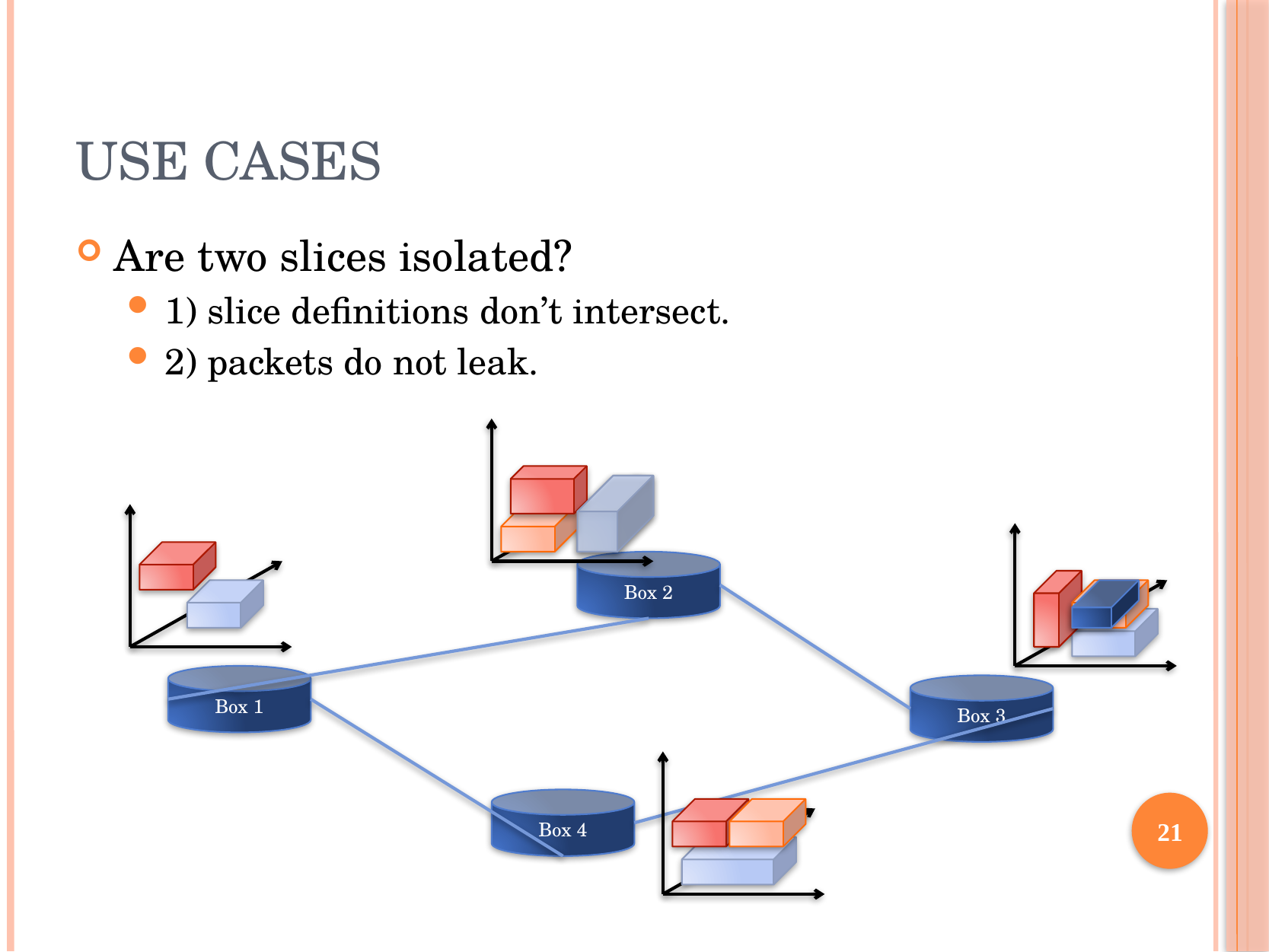

# Use Cases
Are two slices isolated?
1) slice definitions don’t intersect.
2) packets do not leak.

Box 2

Box 1
Box 3
Box 4
21